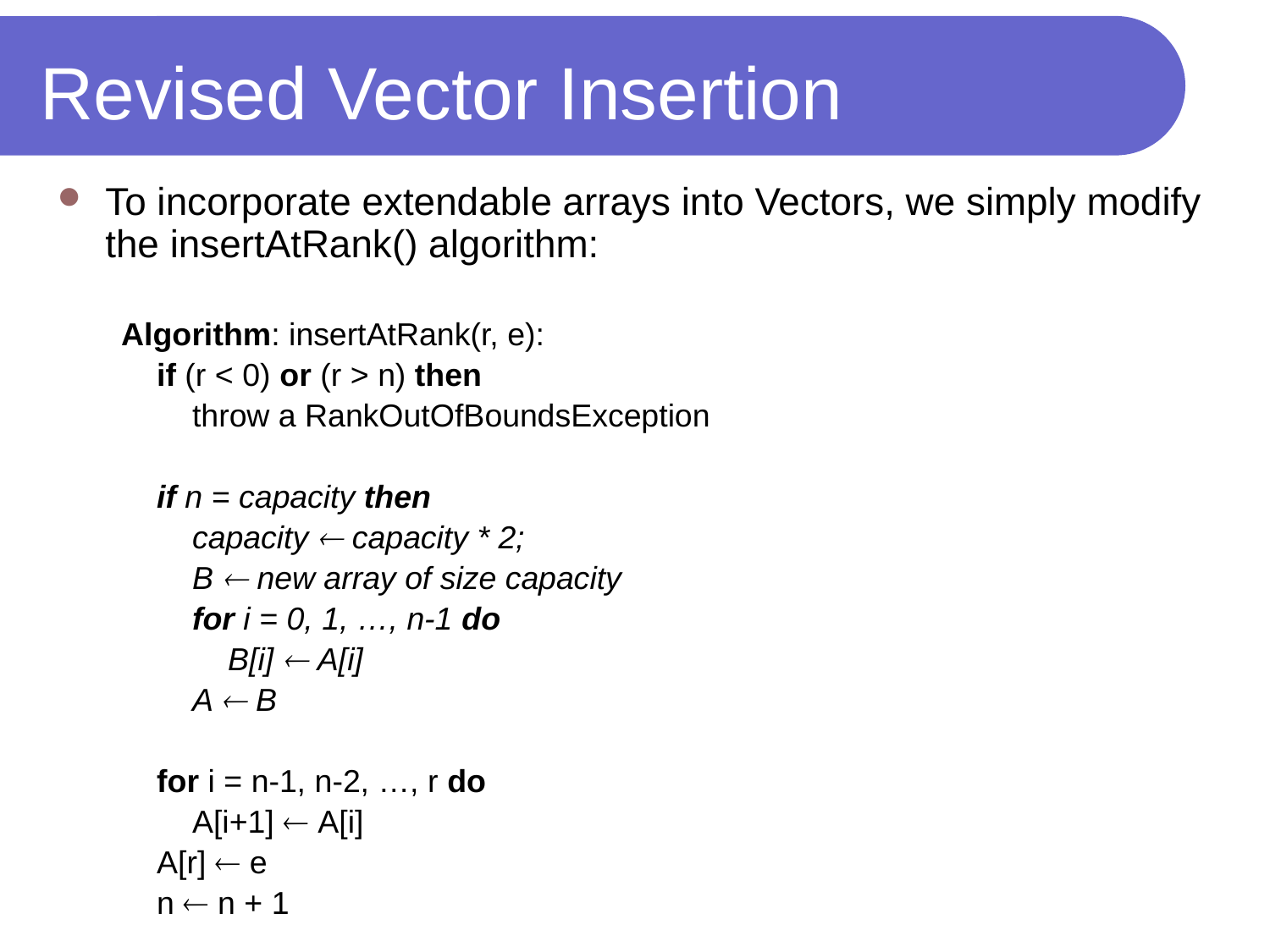

# Revised Vector Insertion
To incorporate extendable arrays into Vectors, we simply modify the insertAtRank() algorithm:

Algorithm: insertAtRank(r, e):
    if (r < 0) or (r > n) then
        throw a RankOutOfBoundsException

    if n = capacity then
        capacity ← capacity * 2;
        B ← new array of size capacity
        for i = 0, 1, …, n-1 do
            B[i] ← A[i]
        A ← B

    for i = n-1, n-2, …, r do
        A[i+1] ← A[i]
    A[r] ← e
    n ← n + 1